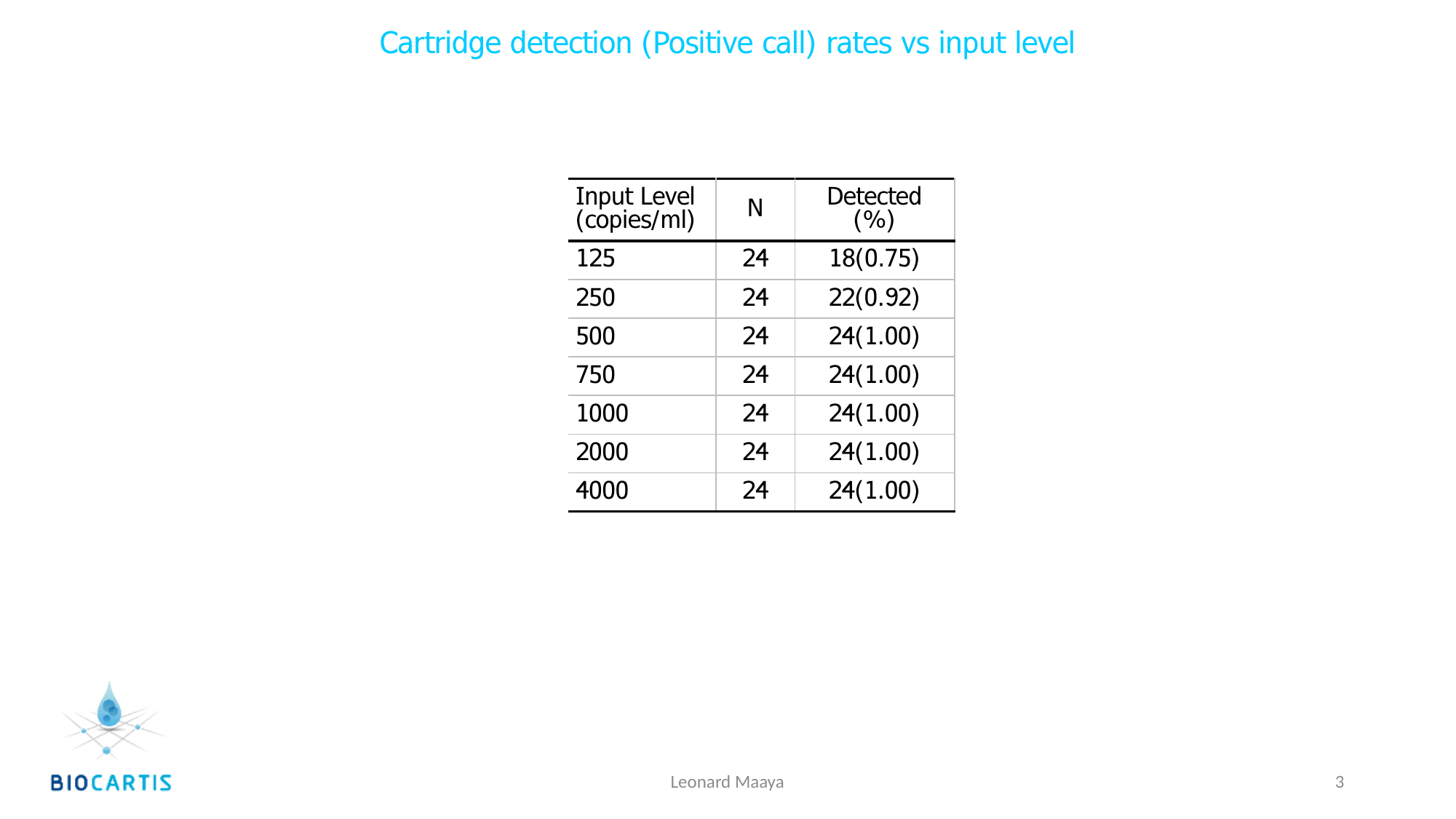

Cartridge detection (Positive call) rates vs input level
| Input Level (copies/ml) | N | Detected (%) |
| --- | --- | --- |
| 125 | 24 | 18(0.75) |
| 250 | 24 | 22(0.92) |
| 500 | 24 | 24(1.00) |
| 750 | 24 | 24(1.00) |
| 1000 | 24 | 24(1.00) |
| 2000 | 24 | 24(1.00) |
| 4000 | 24 | 24(1.00) |
Leonard Maaya
3